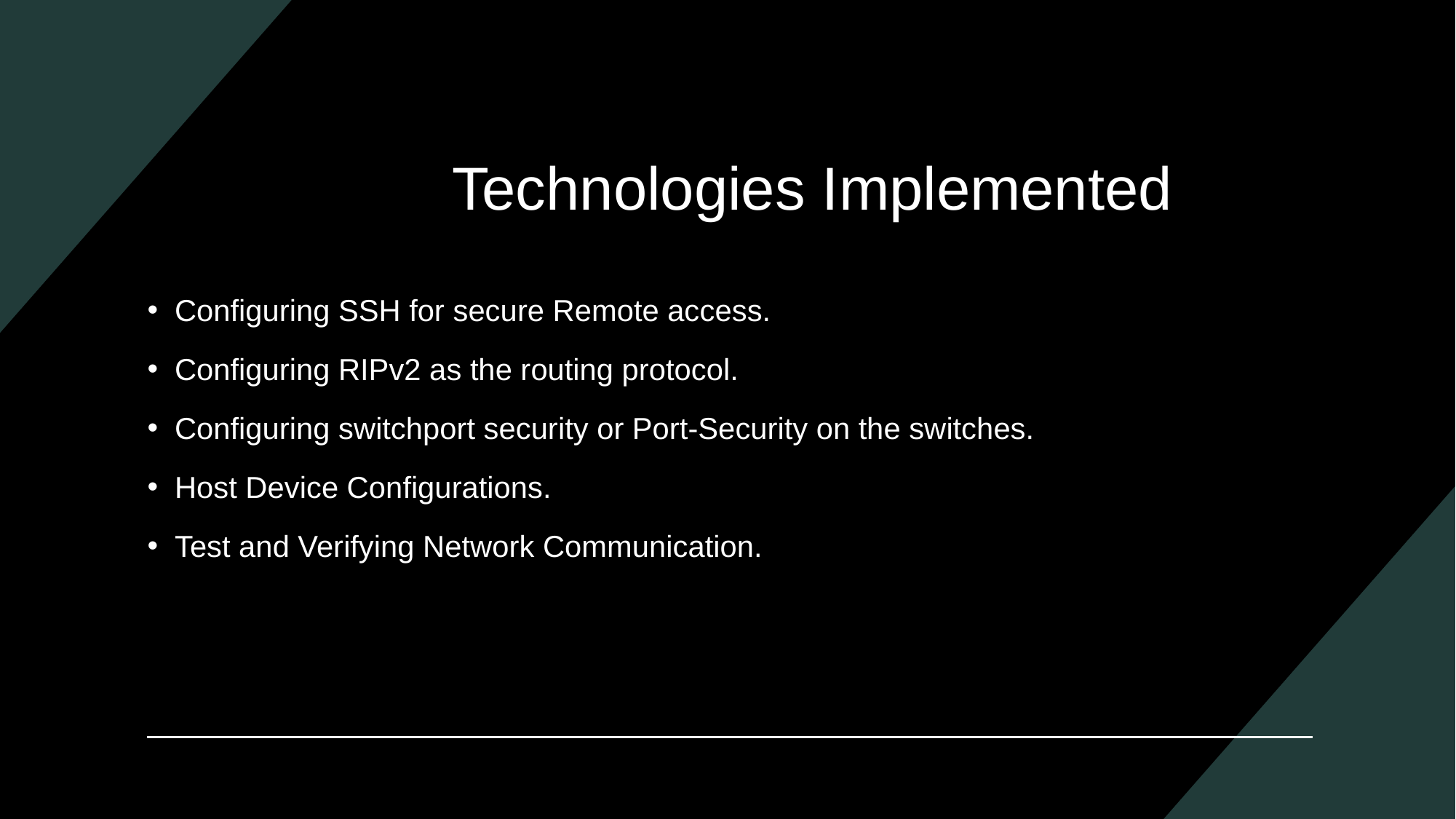

# Technologies Implemented
Configuring SSH for secure Remote access.
Configuring RIPv2 as the routing protocol.
Configuring switchport security or Port-Security on the switches.
Host Device Configurations.
Test and Verifying Network Communication.